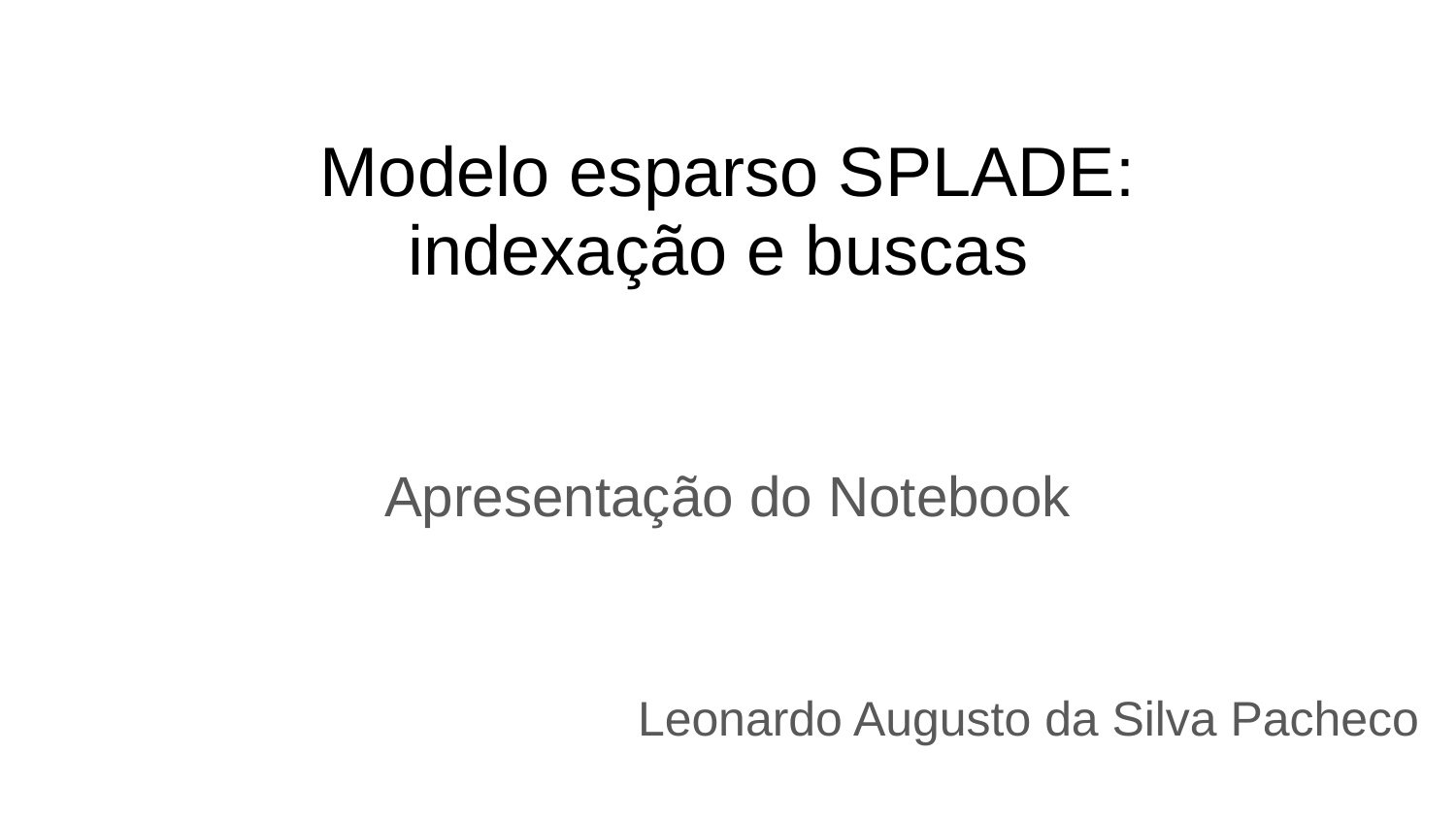

# Modelo esparso SPLADE:
indexação e buscas
Apresentação do Notebook
Leonardo Augusto da Silva Pacheco